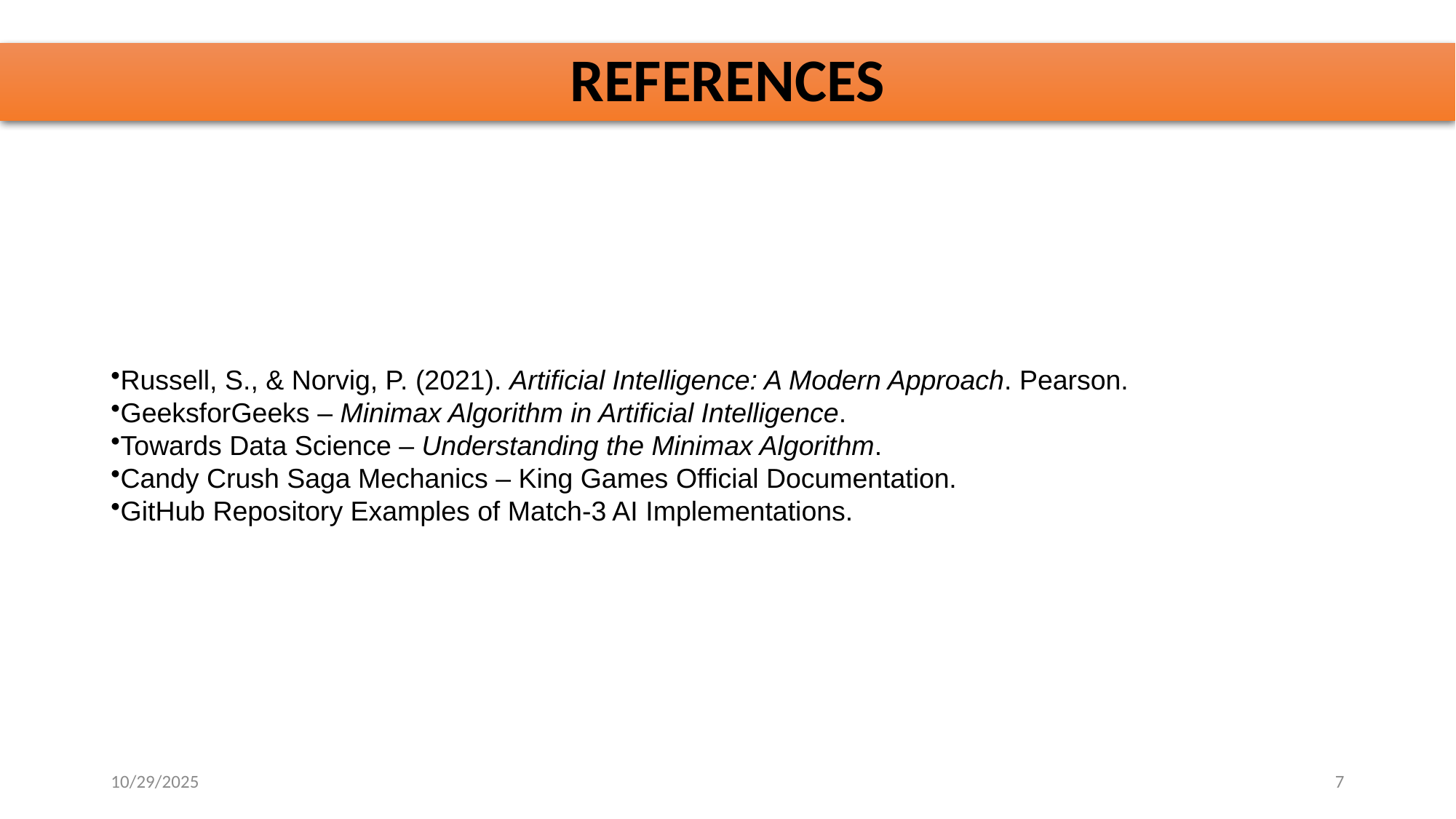

# REFERENCES
Russell, S., & Norvig, P. (2021). Artificial Intelligence: A Modern Approach. Pearson.
GeeksforGeeks – Minimax Algorithm in Artificial Intelligence.
Towards Data Science – Understanding the Minimax Algorithm.
Candy Crush Saga Mechanics – King Games Official Documentation.
GitHub Repository Examples of Match-3 AI Implementations.
10/29/2025
7